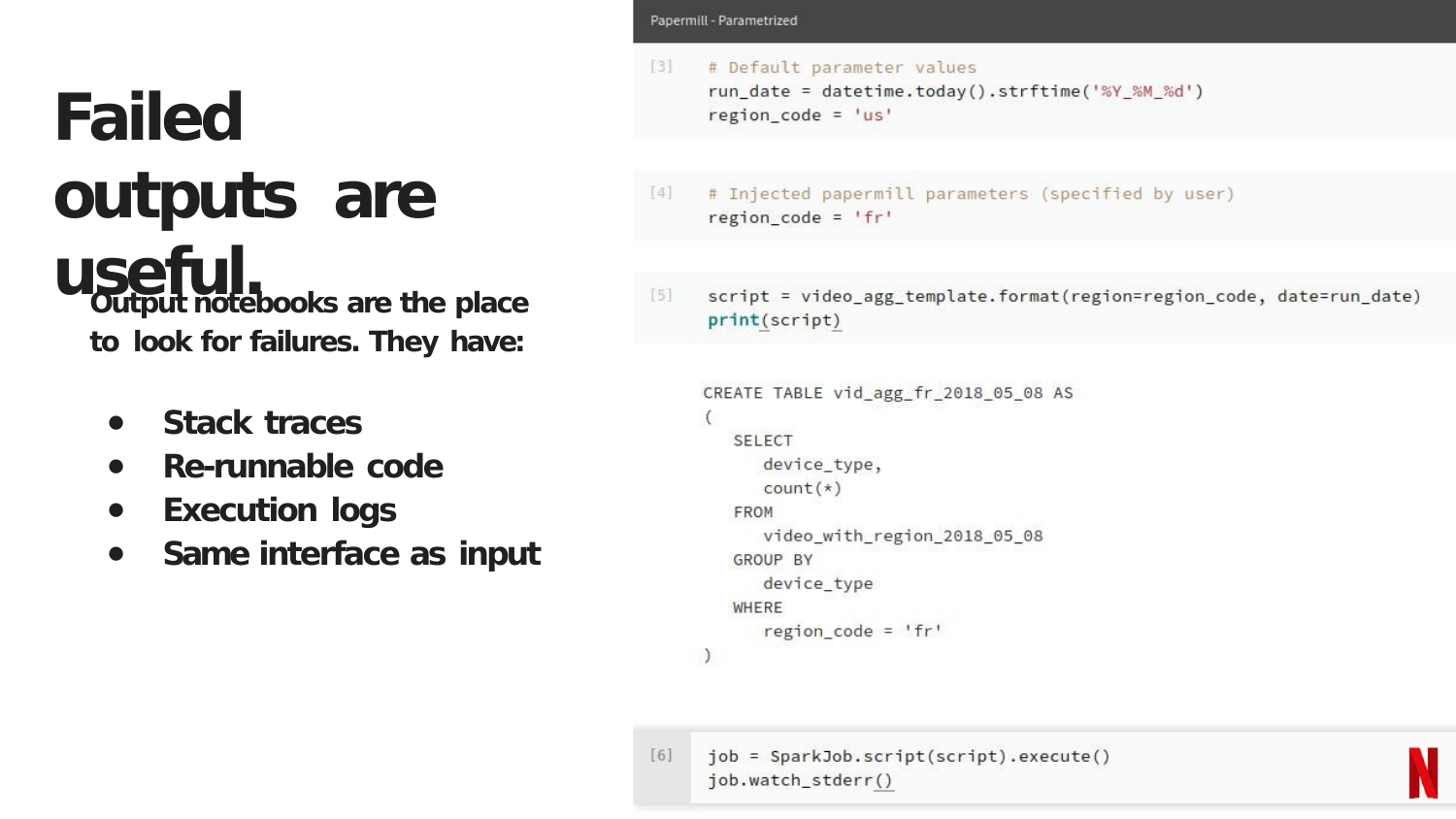

# Failed outputs  are useful.
Output notebooks are the place to  look for failures. They have:

Stack traces
Re-runnable code
Execution logs
Same interface as input